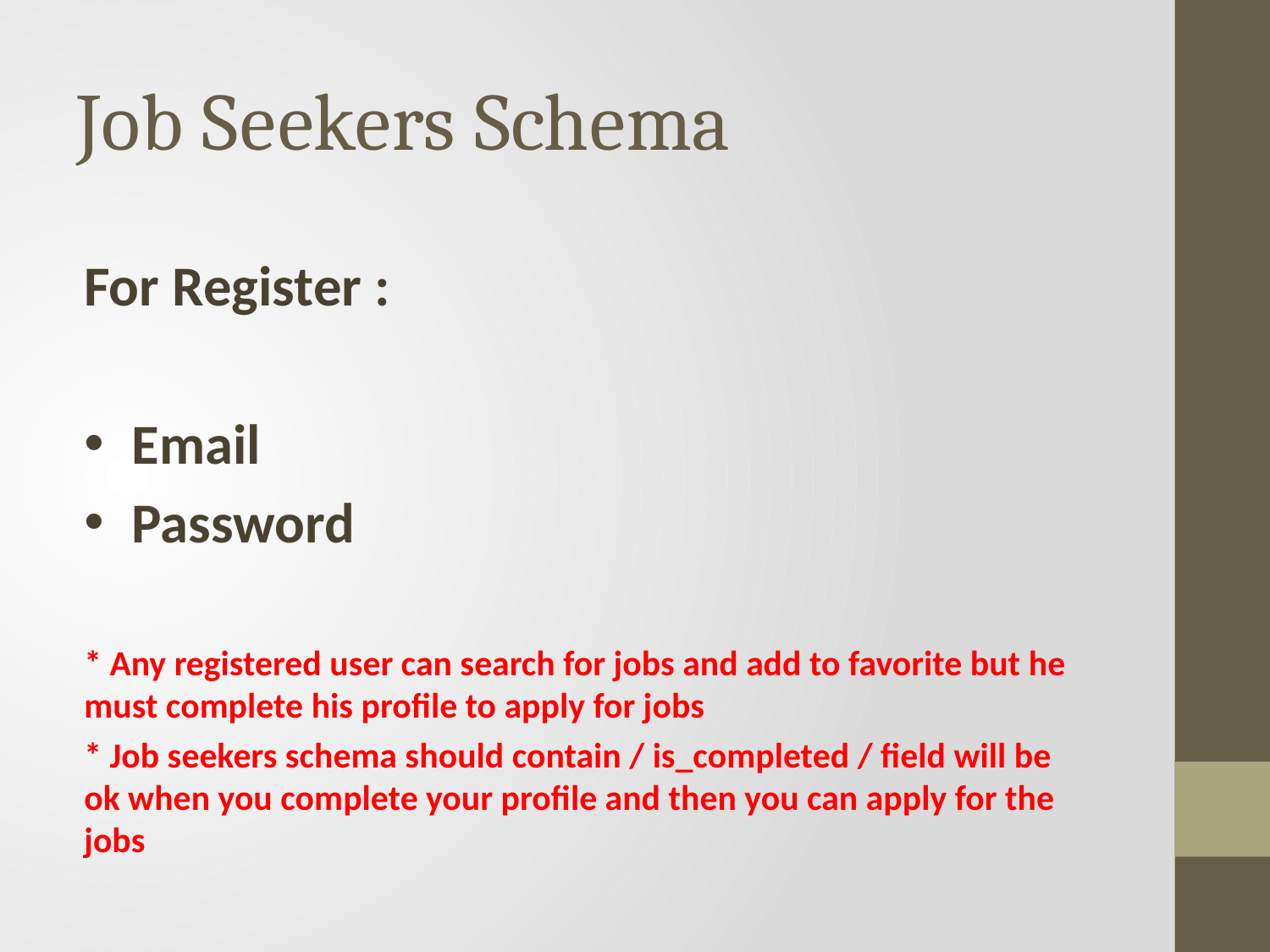

# Job Seekers Schema
For Register :

Email
Password

* Any registered user can search for jobs and add to favorite but he must complete his profile to apply for jobs
* Job seekers schema should contain / is_completed / field will be ok when you complete your profile and then you can apply for the jobs